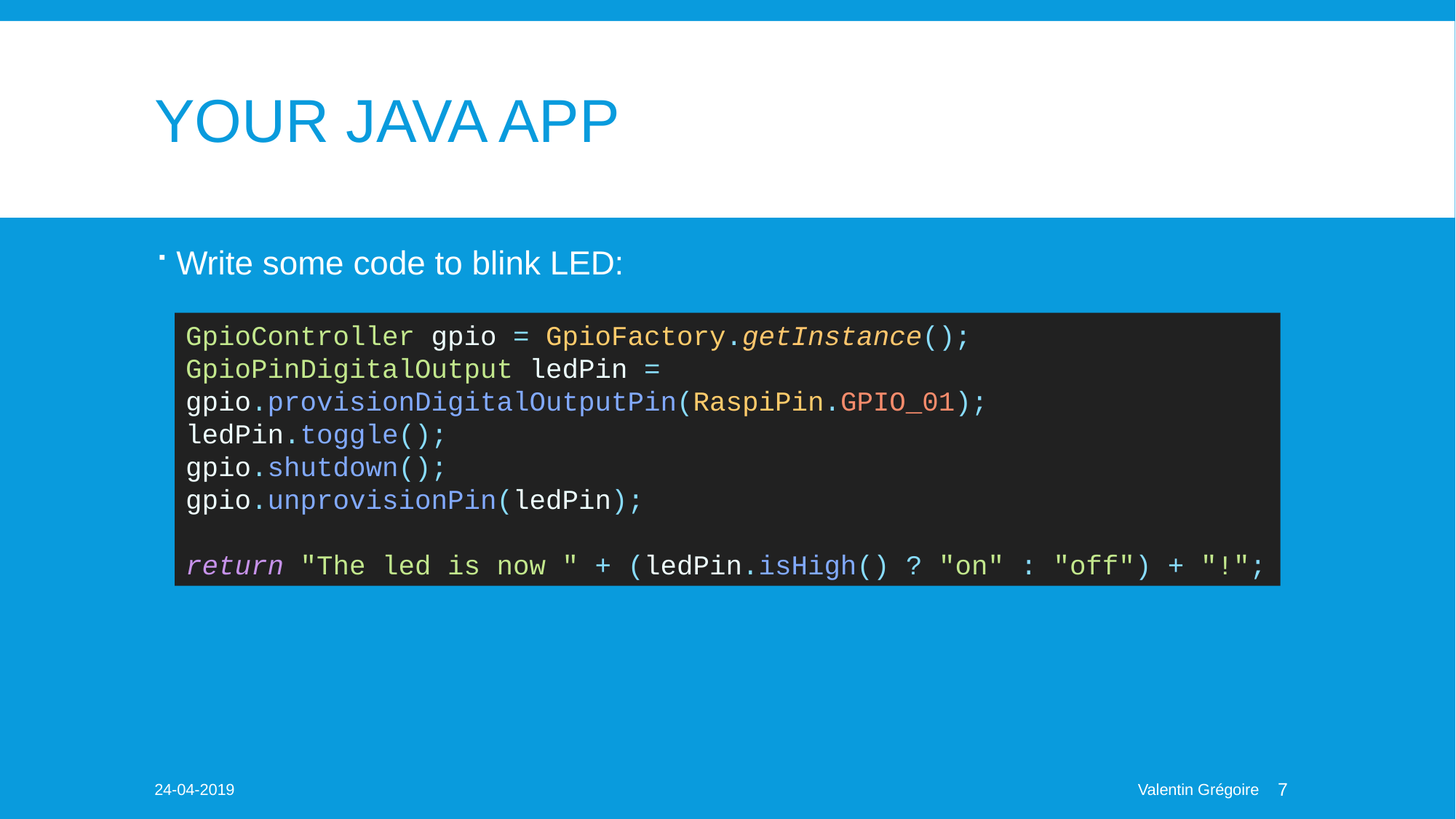

# Your Java App
Write some code to blink LED:

GpioController gpio = GpioFactory.getInstance();
GpioPinDigitalOutput ledPin = gpio.provisionDigitalOutputPin(RaspiPin.GPIO_01);
ledPin.toggle();
gpio.shutdown();
gpio.unprovisionPin(ledPin);
return "The led is now " + (ledPin.isHigh() ? "on" : "off") + "!";
24-04-2019
Valentin Grégoire
7